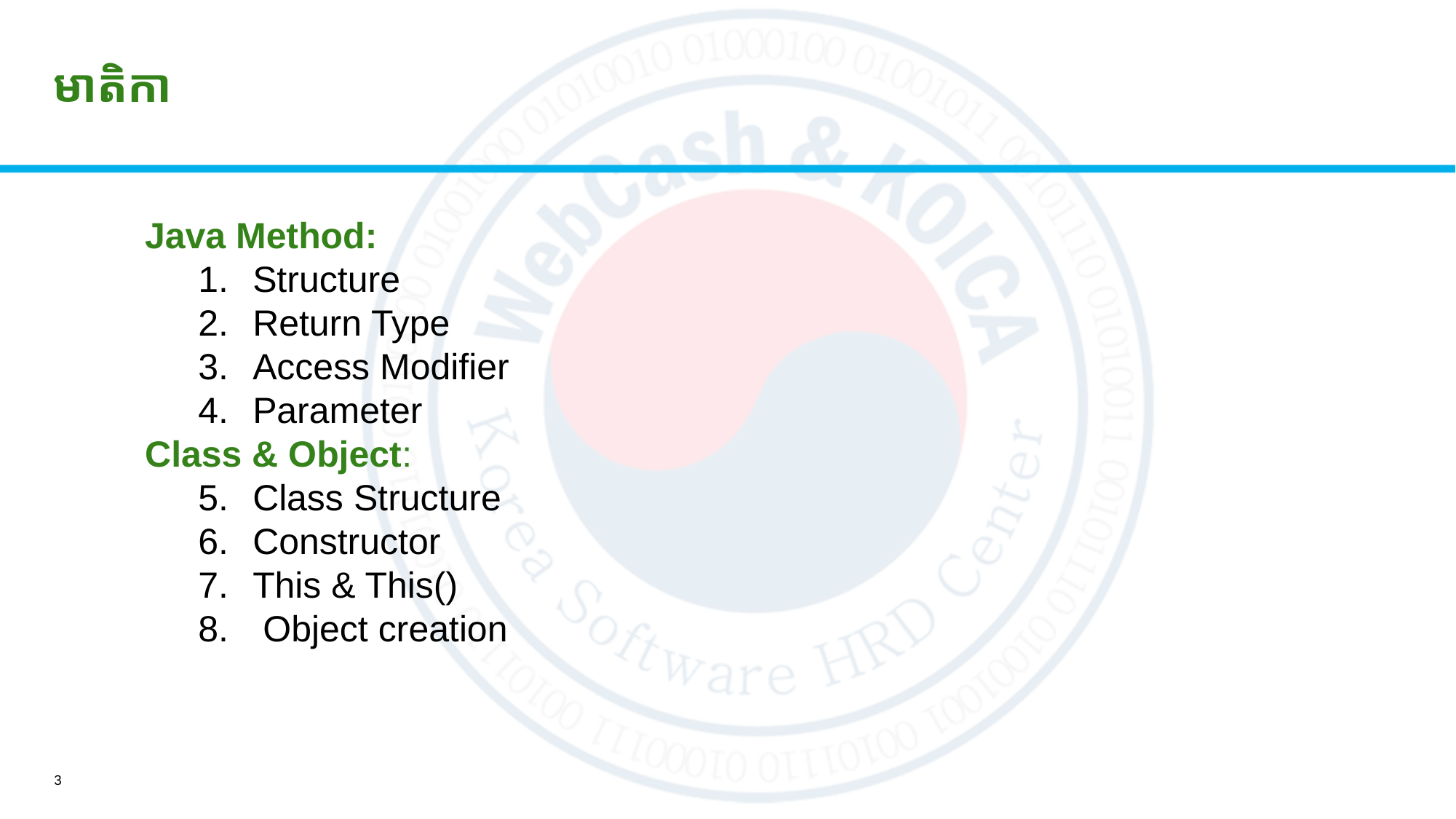

# មាតិកា
Java Method:
Structure
Return Type
Access Modifier
Parameter
Class & Object:
Class Structure
Constructor
This & This()
 Object creation
3